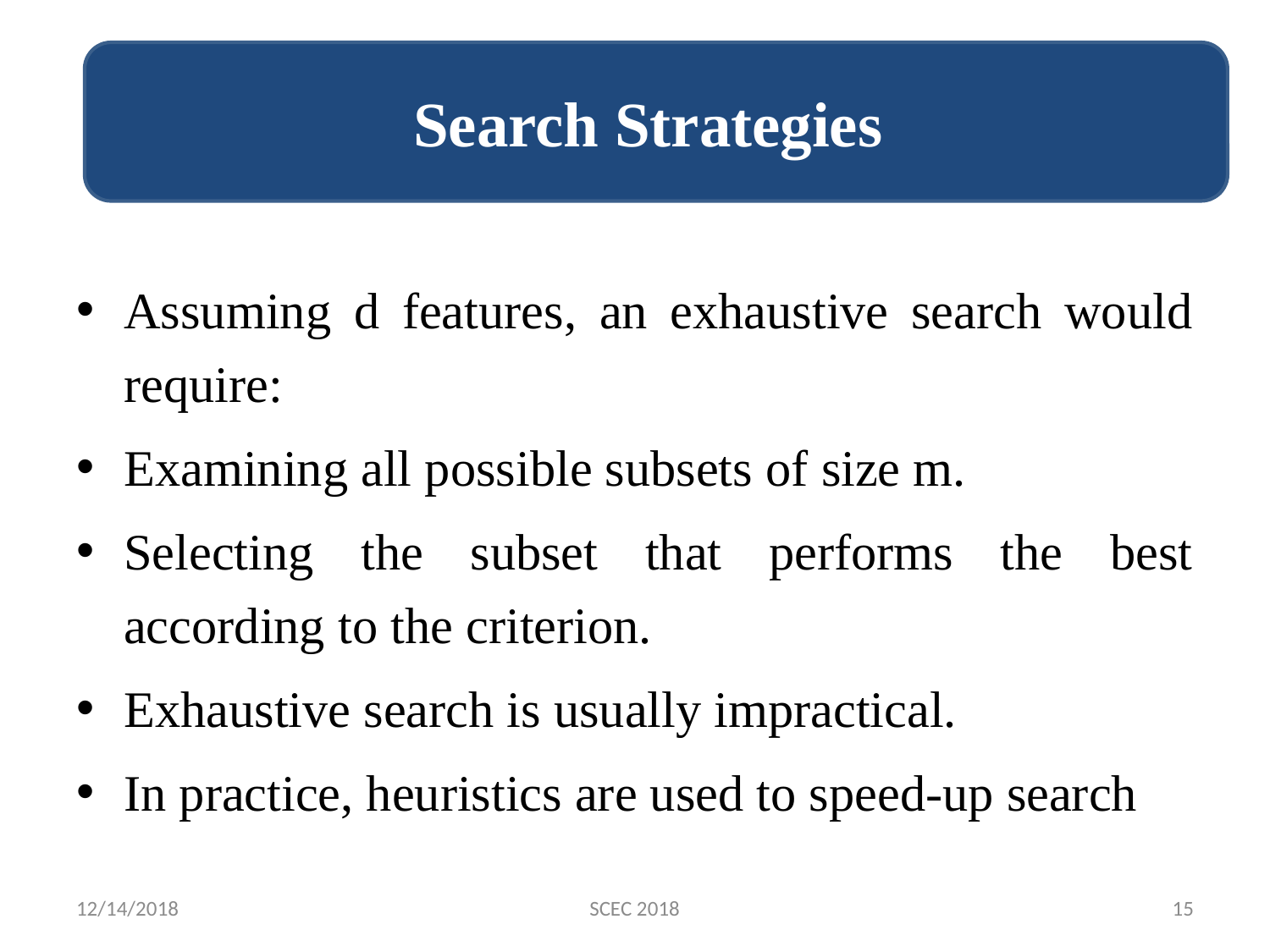

#
Search Strategies

Assuming d features, an exhaustive search would require:
Examining all possible subsets of size m.
Selecting the subset that performs the best according to the criterion.
Exhaustive search is usually impractical.
In practice, heuristics are used to speed-up search

12/14/2018
SCEC 2018
15